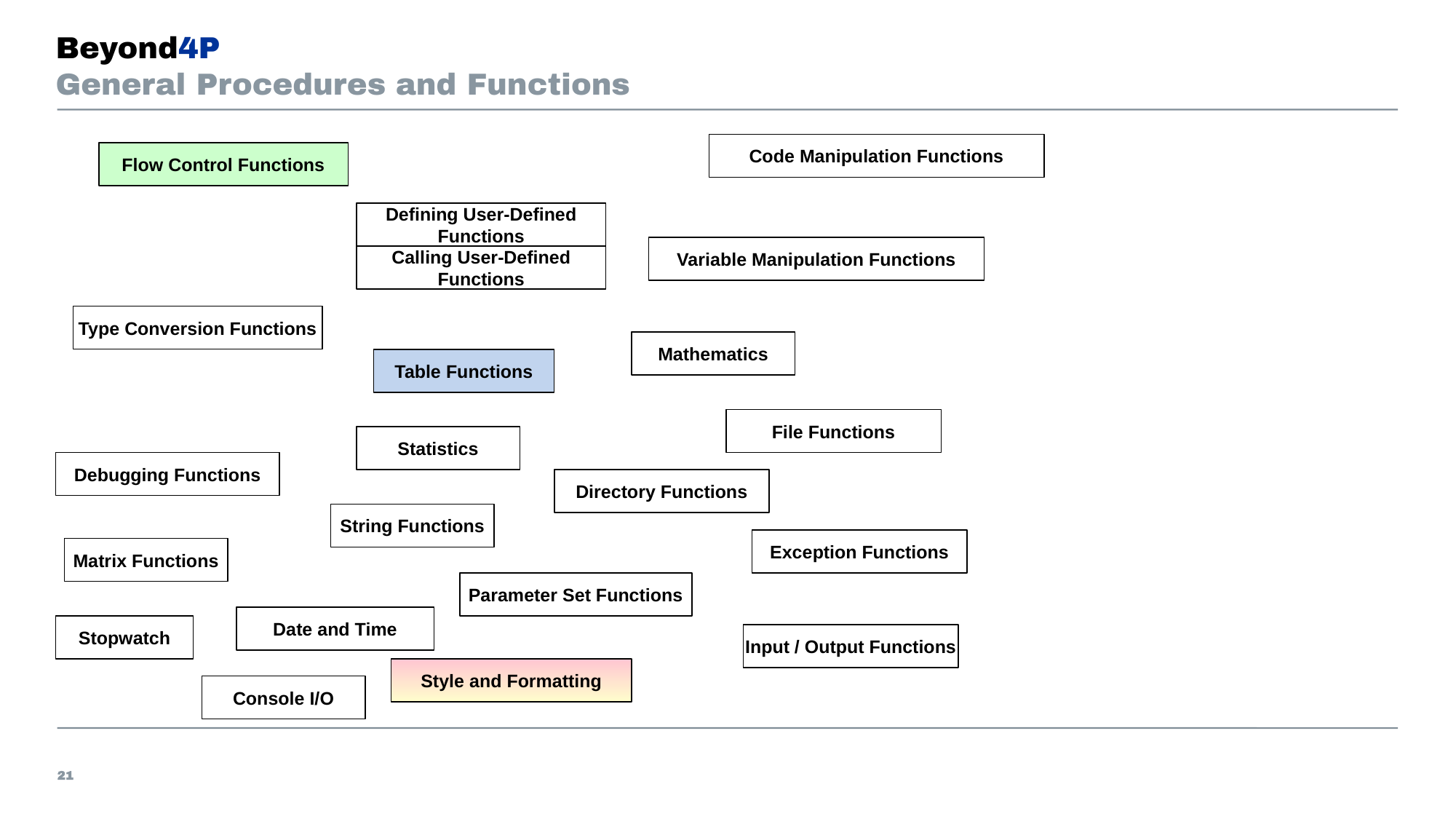

# Beyond4P General Procedures and Functions
Code Manipulation Functions
Flow Control Functions
Defining User-Defined
Functions
Variable Manipulation Functions
Calling User-Defined
Functions
Type Conversion Functions
Mathematics
Table Functions
File Functions
Statistics
Debugging Functions
Directory Functions
String Functions
Exception Functions
Matrix Functions
Parameter Set Functions
Date and Time
Stopwatch
Input / Output Functions
Style and Formatting
Console I/O